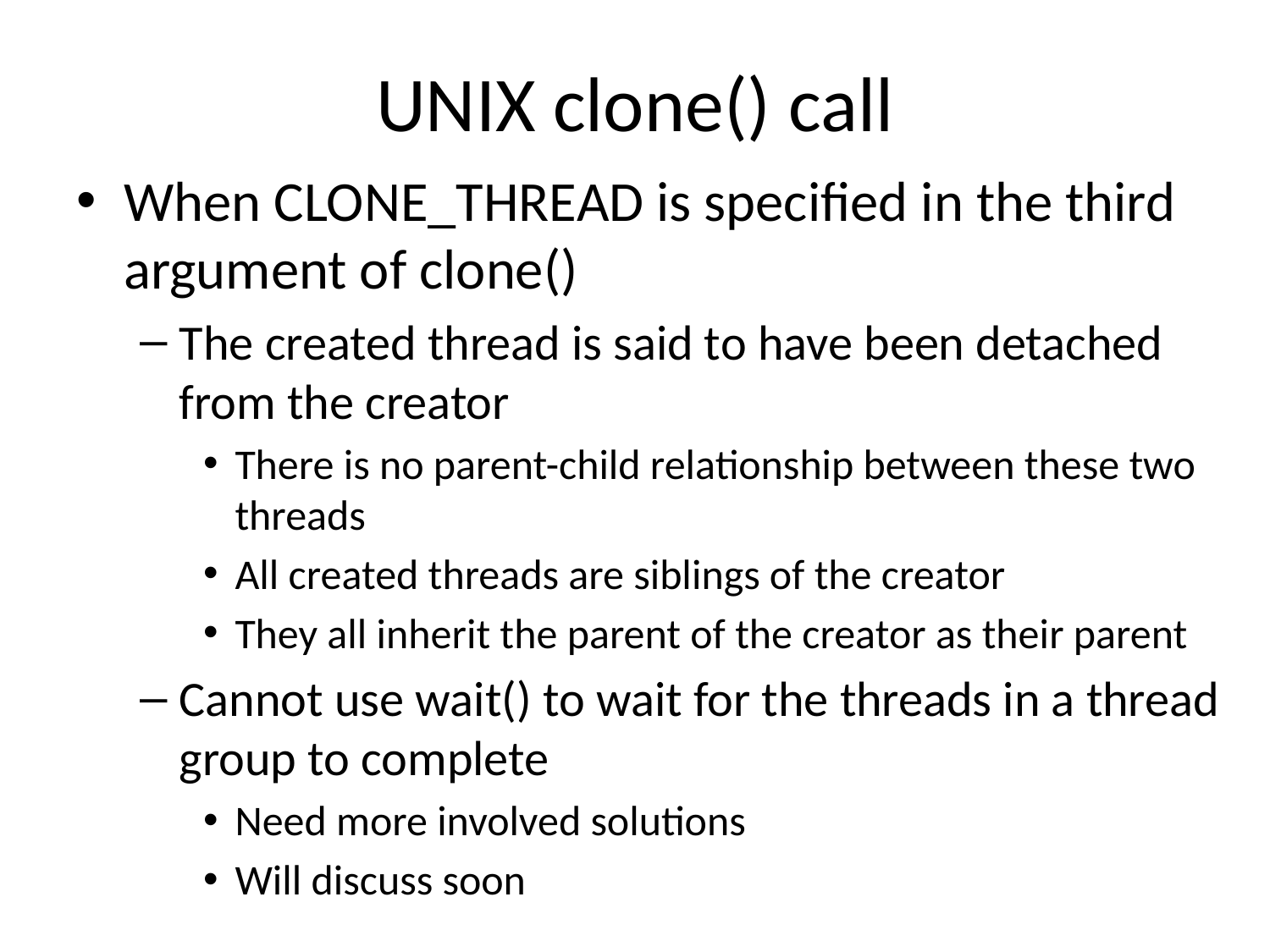

# UNIX clone() call
When CLONE_THREAD is specified in the third argument of clone()
The created thread is said to have been detached from the creator
There is no parent-child relationship between these two threads
All created threads are siblings of the creator
They all inherit the parent of the creator as their parent
Cannot use wait() to wait for the threads in a thread group to complete
Need more involved solutions
Will discuss soon